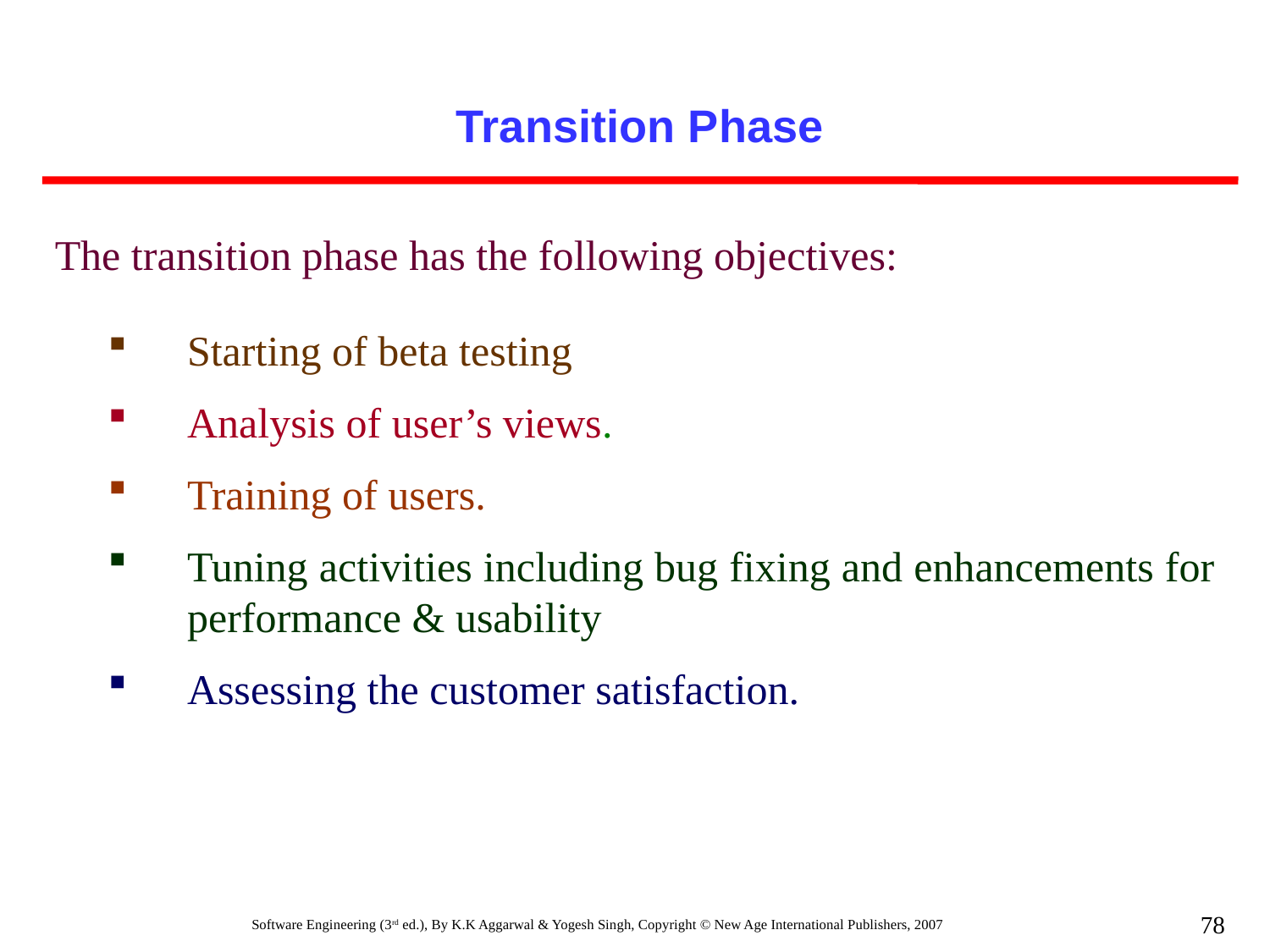

Transition Phase

The transition phase has the following objectives:
Starting of beta testing
Analysis of user’s views.
Training of users.
Tuning activities including bug fixing and enhancements for performance & usability
Assessing the customer satisfaction.
78